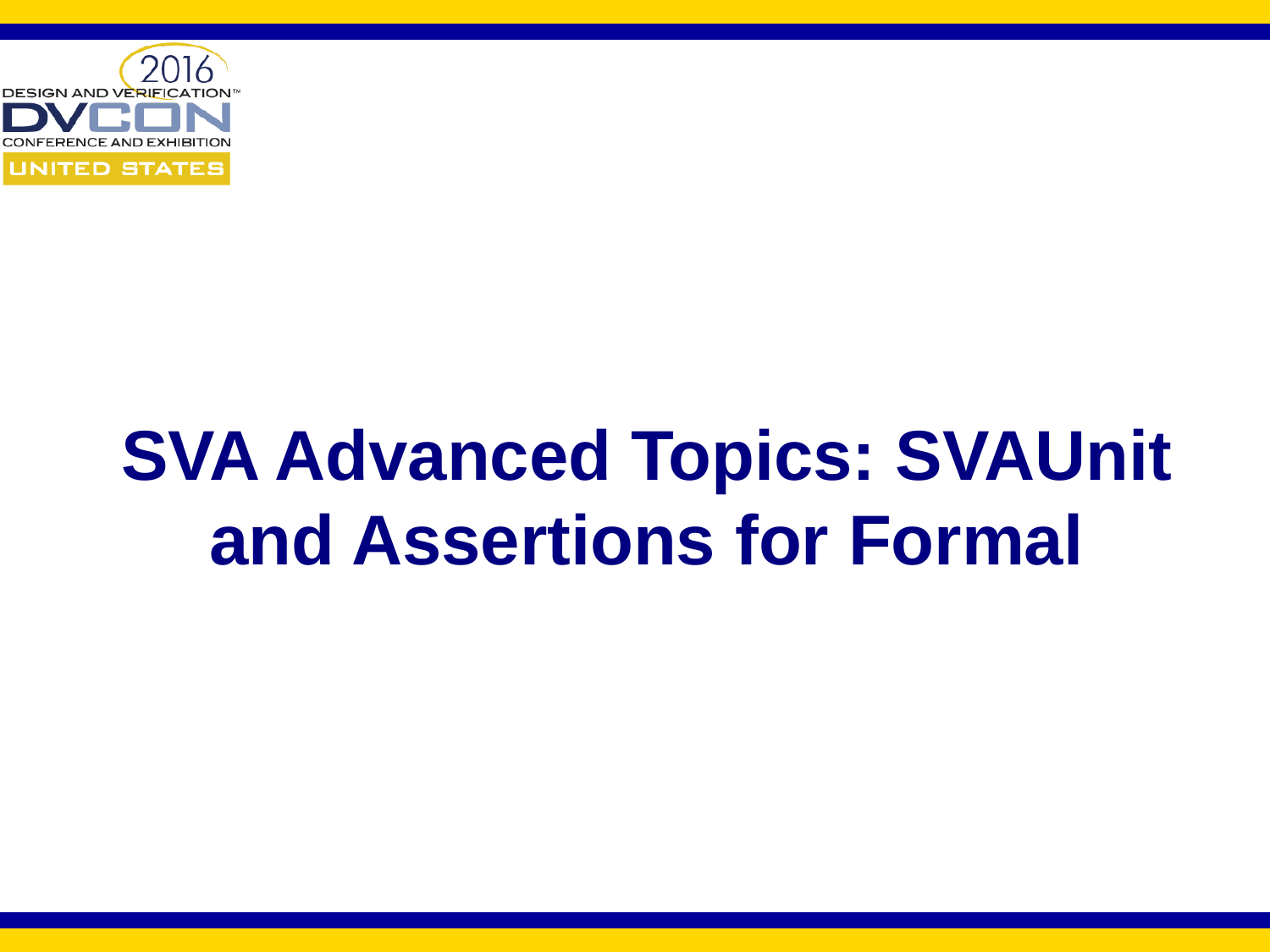

# SVA Advanced Topics: SVAUnit and Assertions for Formal